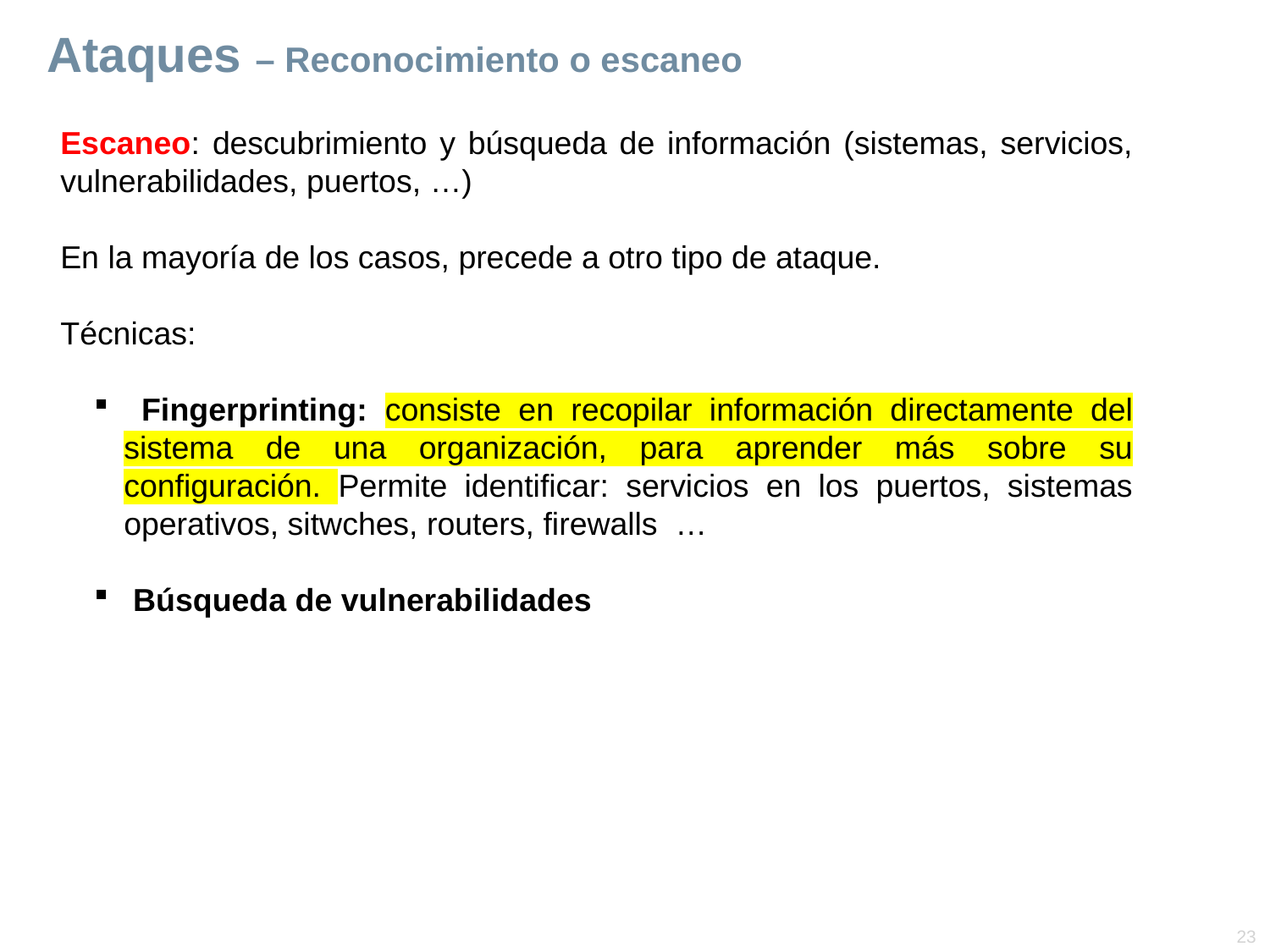

# Ataques – Reconocimiento o escaneo
Escaneo: descubrimiento y búsqueda de información (sistemas, servicios, vulnerabilidades, puertos, …)

En la mayoría de los casos, precede a otro tipo de ataque.

Técnicas:

 Fingerprinting: consiste en recopilar información directamente del sistema de una organización, para aprender más sobre su configuración. Permite identificar: servicios en los puertos, sistemas operativos, sitwches, routers, firewalls  …

 Búsqueda de vulnerabilidades